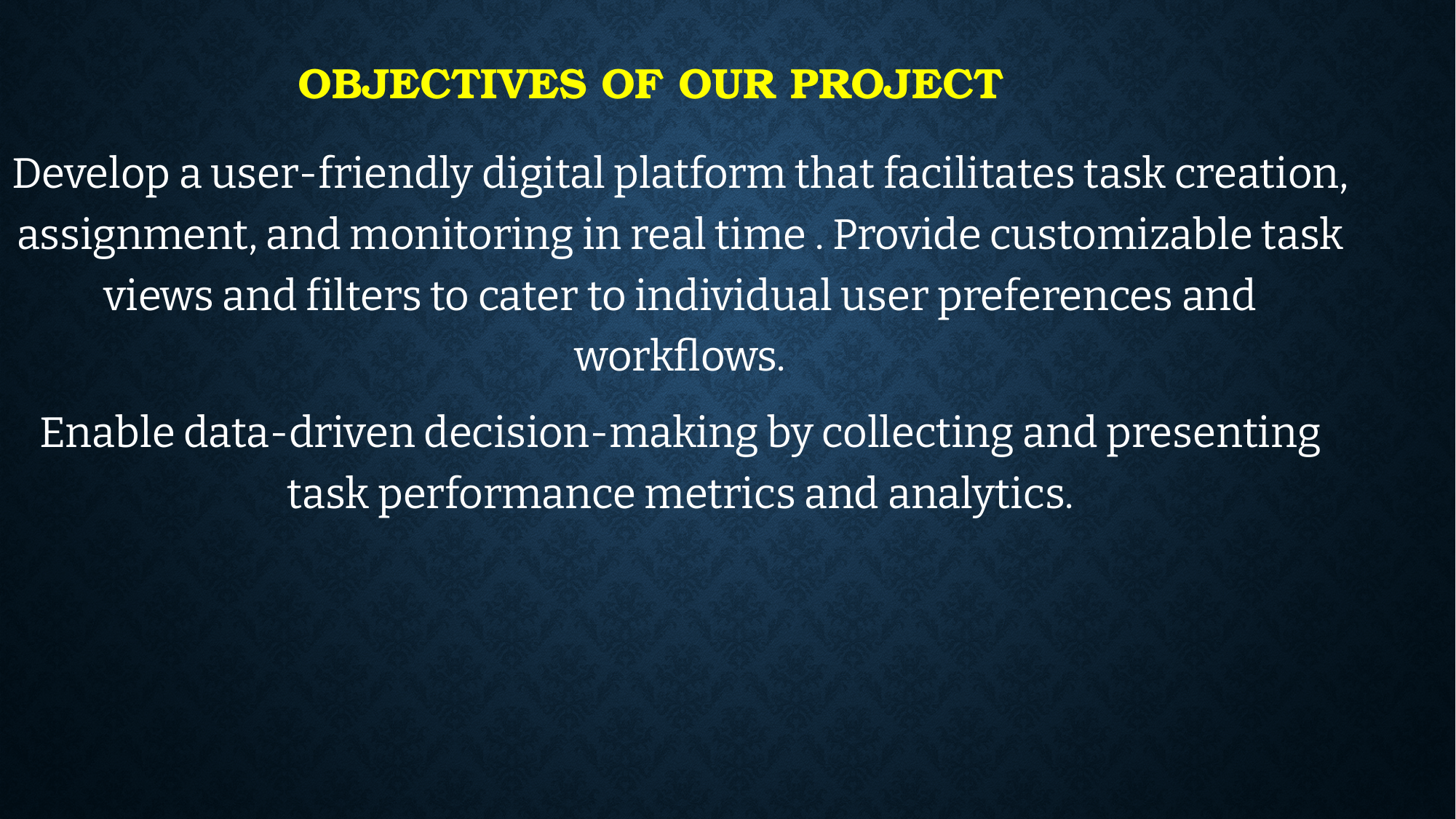

# Objectives of our project
Develop a user-friendly digital platform that facilitates task creation, assignment, and monitoring in real time . Provide customizable task views and filters to cater to individual user preferences and workflows.
Enable data-driven decision-making by collecting and presenting task performance metrics and analytics.